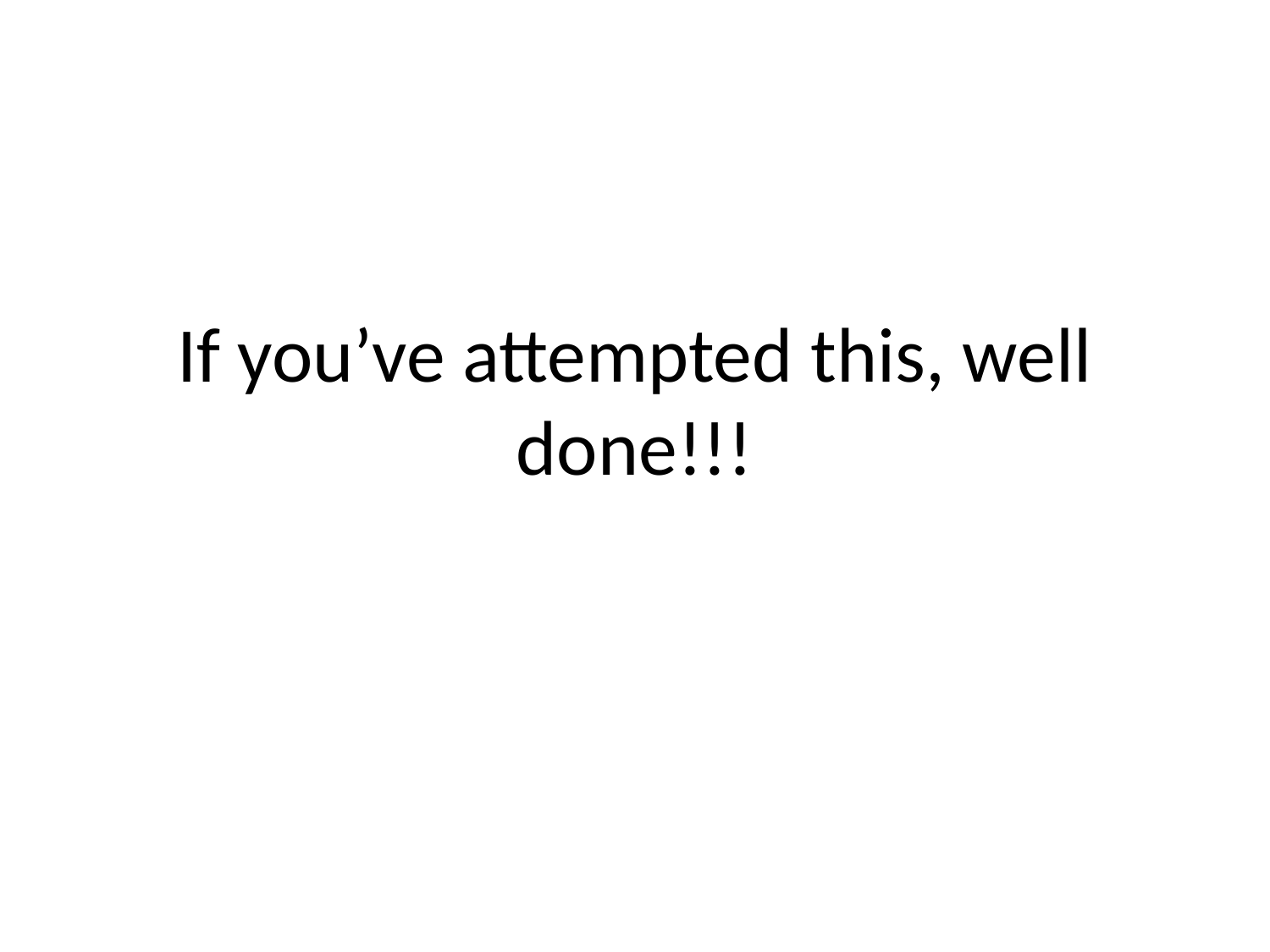

# If you’ve attempted this, well done!!!